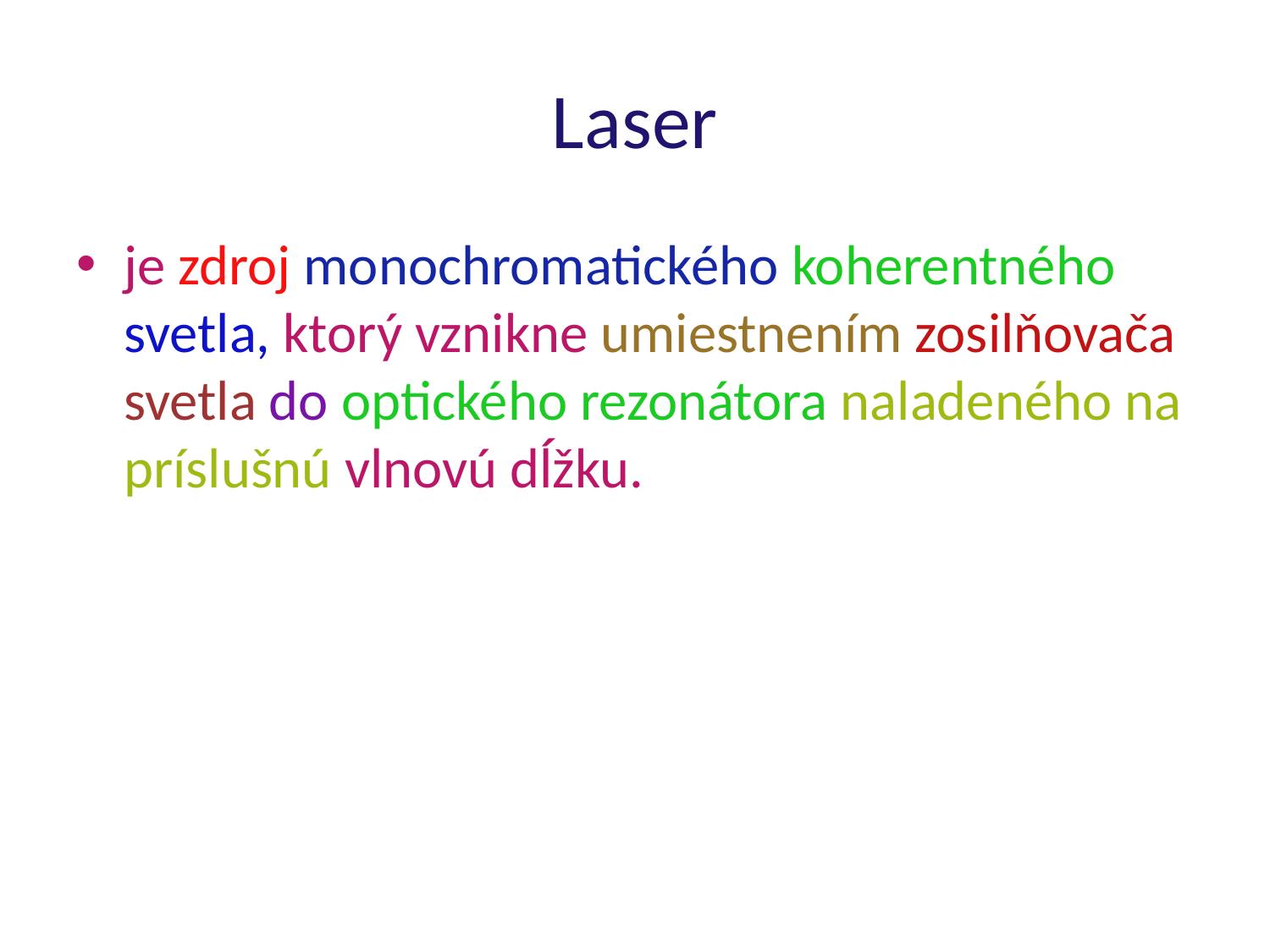

# Laser
je zdroj monochromatického koherentného svetla, ktorý vznikne umiestnením zosilňovača svetla do optického rezonátora naladeného na príslušnú vlnovú dĺžku.